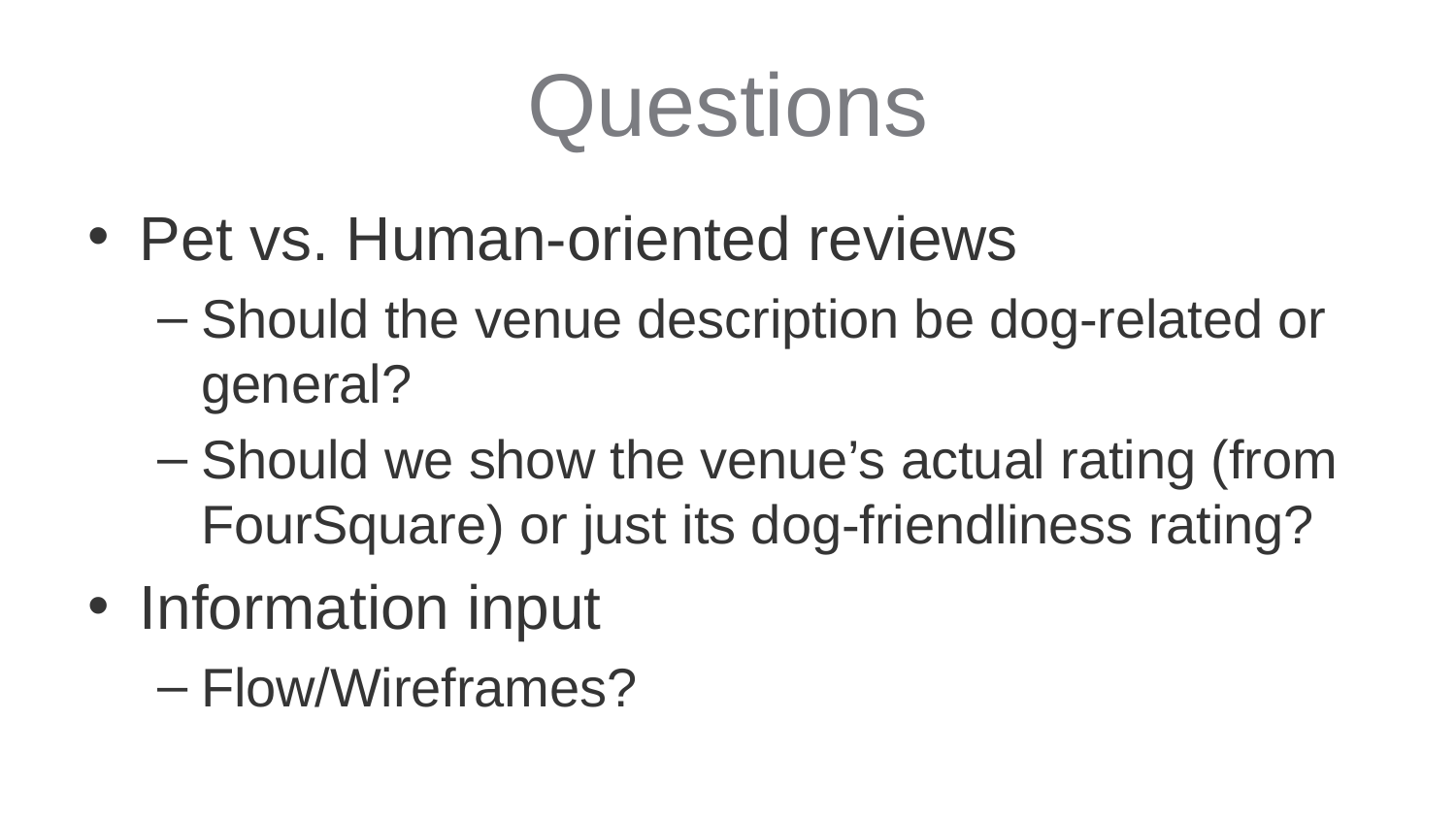

# Questions
Pet vs. Human-oriented reviews
Should the venue description be dog-related or general?
Should we show the venue’s actual rating (from FourSquare) or just its dog-friendliness rating?
Information input
Flow/Wireframes?